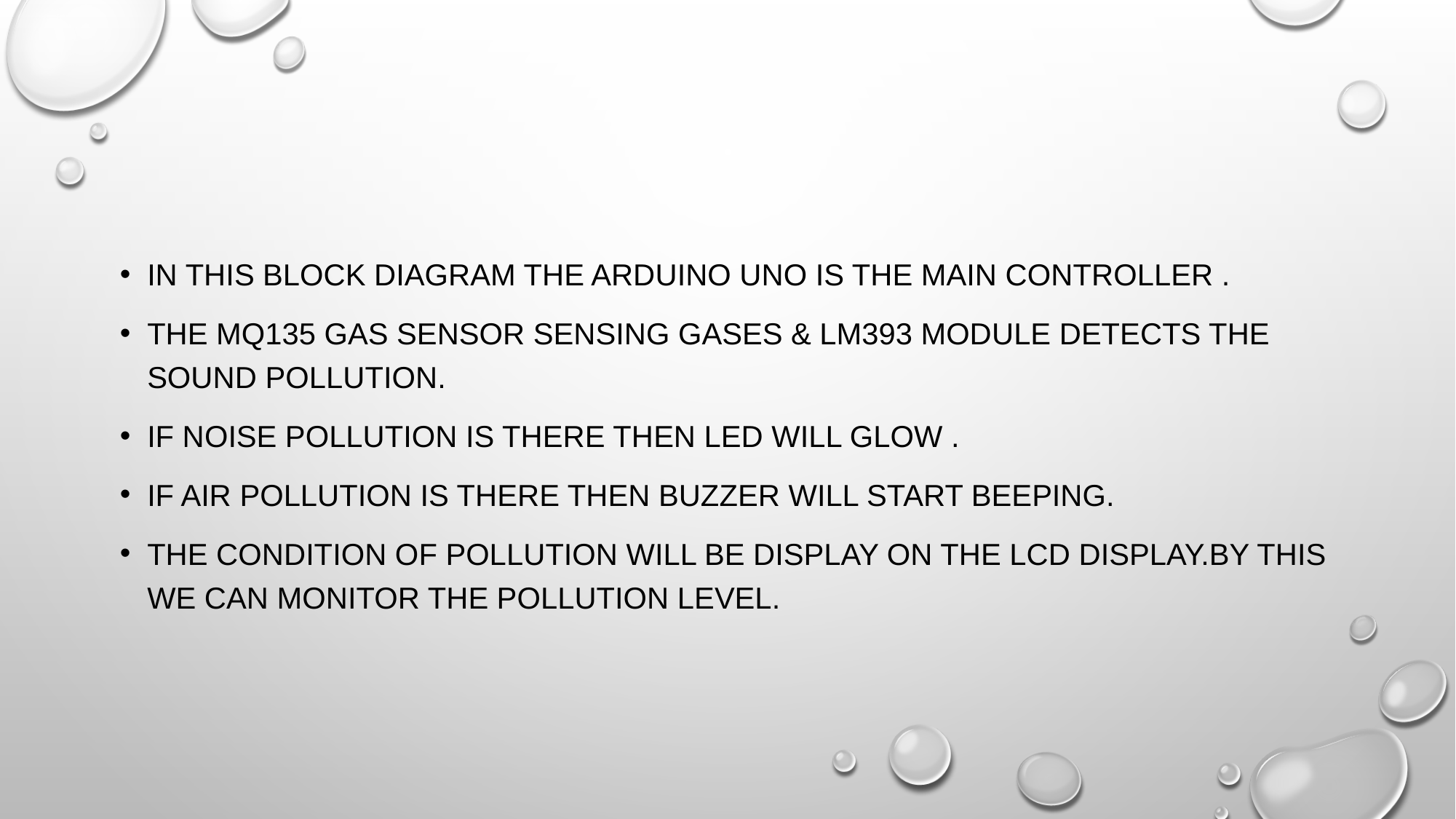

In this block diagram the Arduino Uno is the main controller .
The Mq135 gas sensor sensing gases & lm393 module detects The sound pollution.
If nOise pollution is there then led will glow .
if air POLLUTION is there then buzzer will start beeping.
The condition of pollution will be display on the LCD DISPLAY.by this we can Monitor the pollution level.